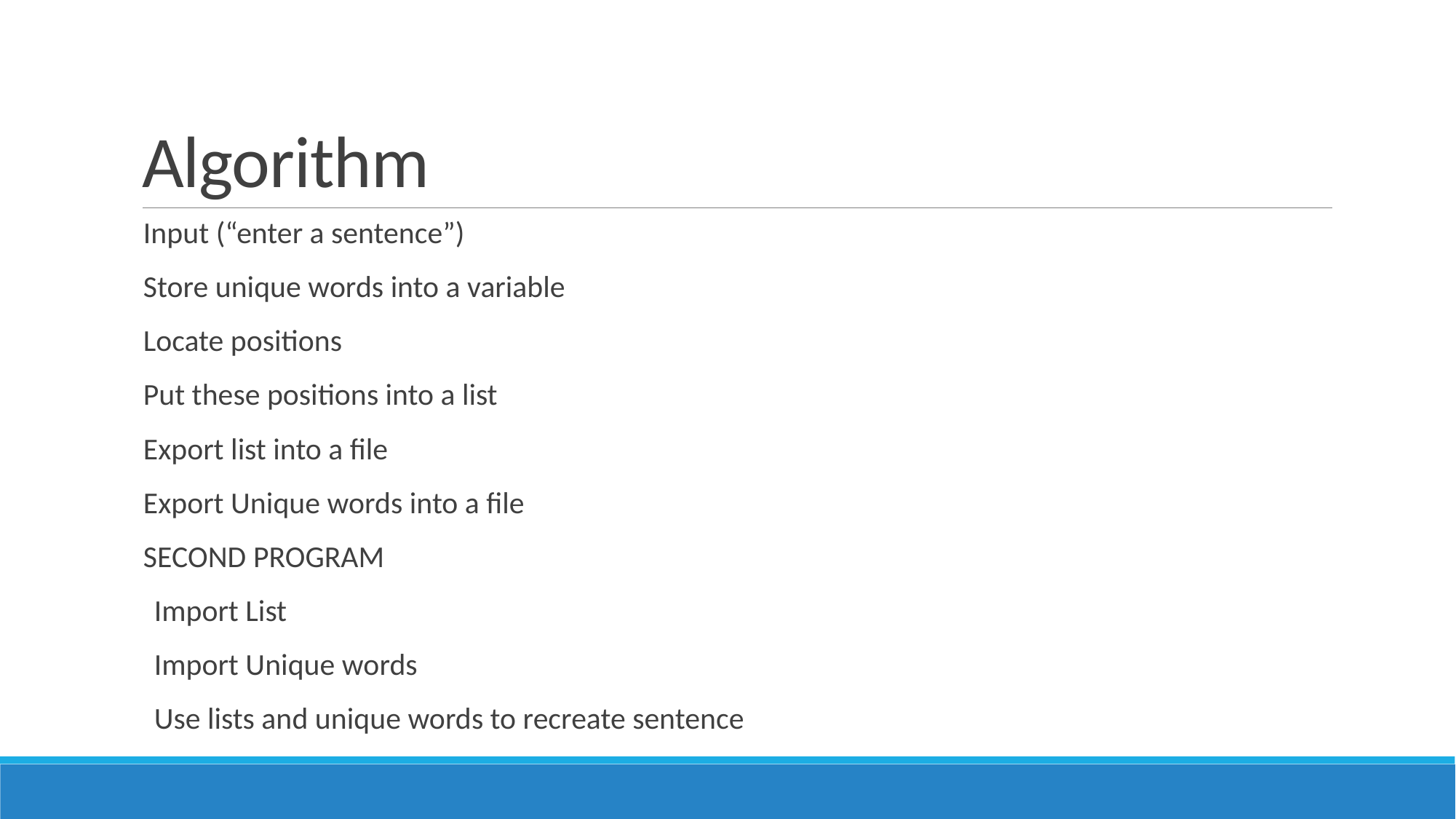

# Algorithm
Input (“enter a sentence”)
Store unique words into a variable
Locate positions
Put these positions into a list
Export list into a file
Export Unique words into a file
SECOND PROGRAM
Import List
Import Unique words
Use lists and unique words to recreate sentence